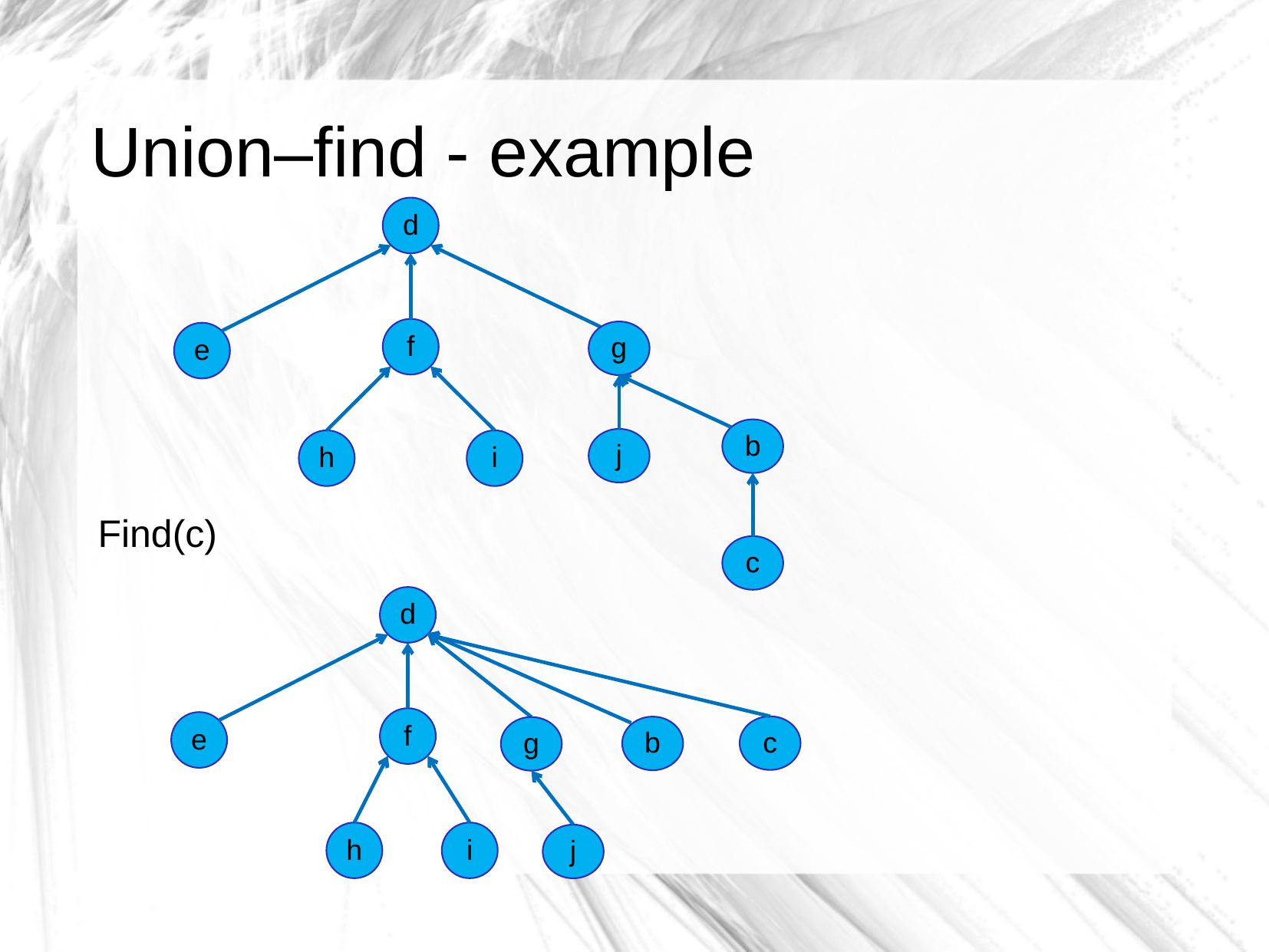

# Union–find - example
d
f
g
j
b
c
e
h
i

Find(c)
d
c
b
g
j
f
e
h
i